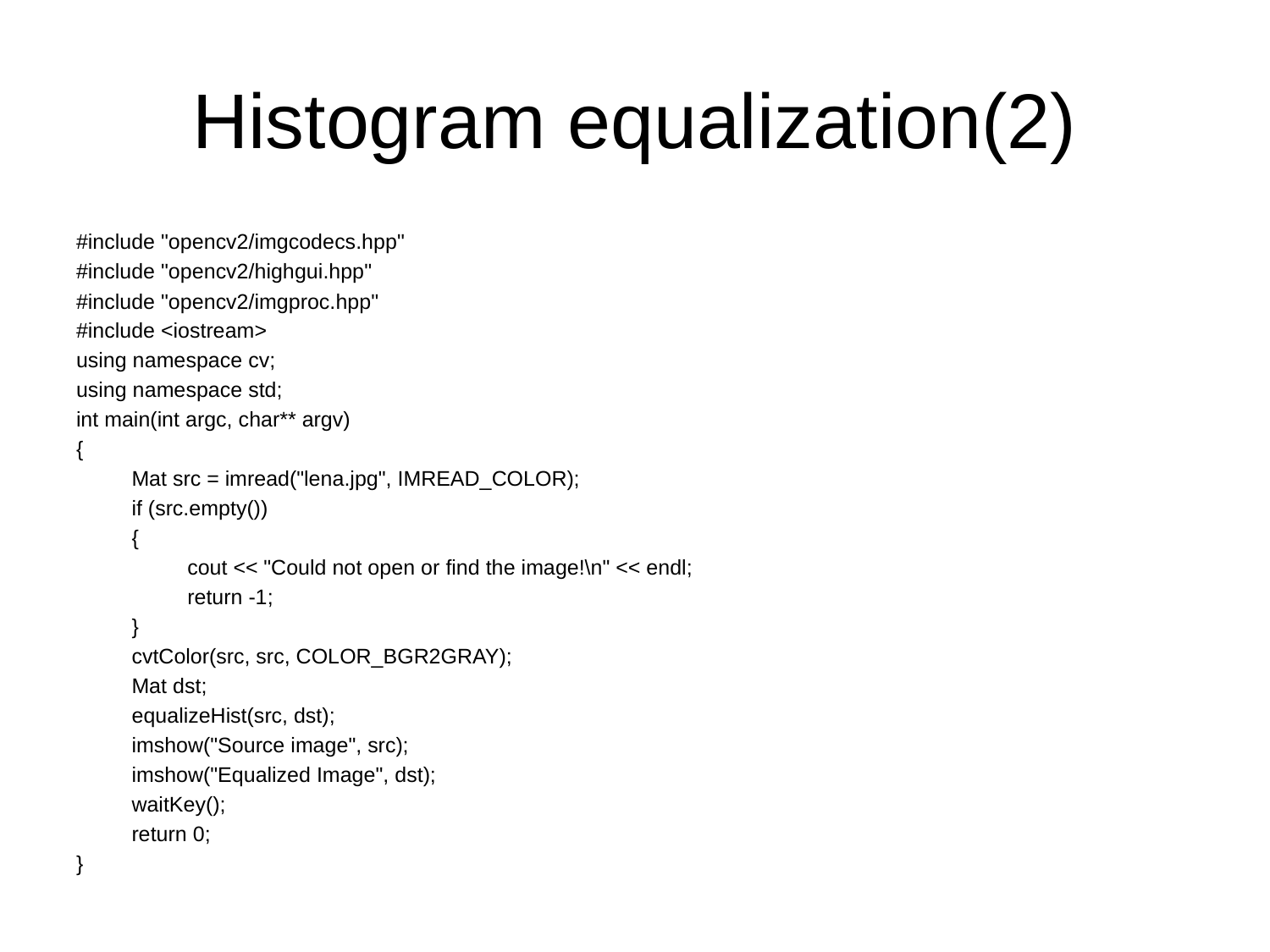

# Histogram equalization(2)
#include "opencv2/imgcodecs.hpp"
#include "opencv2/highgui.hpp"
#include "opencv2/imgproc.hpp"
#include <iostream>
using namespace cv;
using namespace std;
int main(int argc, char** argv)
{
Mat src = imread("lena.jpg", IMREAD_COLOR);
if (src.empty())
{
cout << "Could not open or find the image!\n" << endl;
return -1;
}
cvtColor(src, src, COLOR_BGR2GRAY);
Mat dst;
equalizeHist(src, dst);
imshow("Source image", src);
imshow("Equalized Image", dst);
waitKey();
return 0;
}